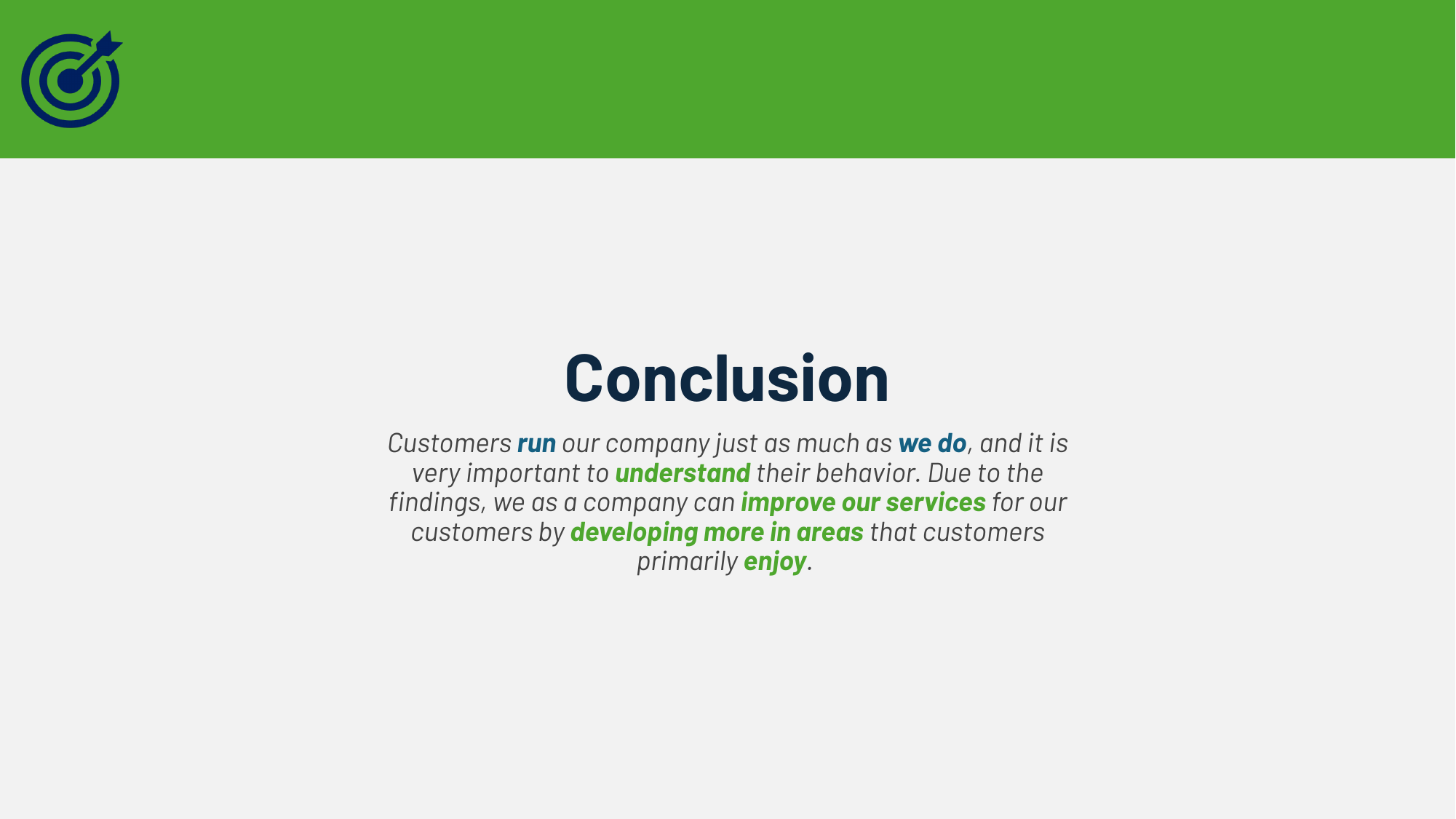

# Conclusion
Customers run our company just as much as we do, and it is very important to understand their behavior. Due to the findings, we as a company can improve our services for our customers by developing more in areas that customers primarily enjoy.